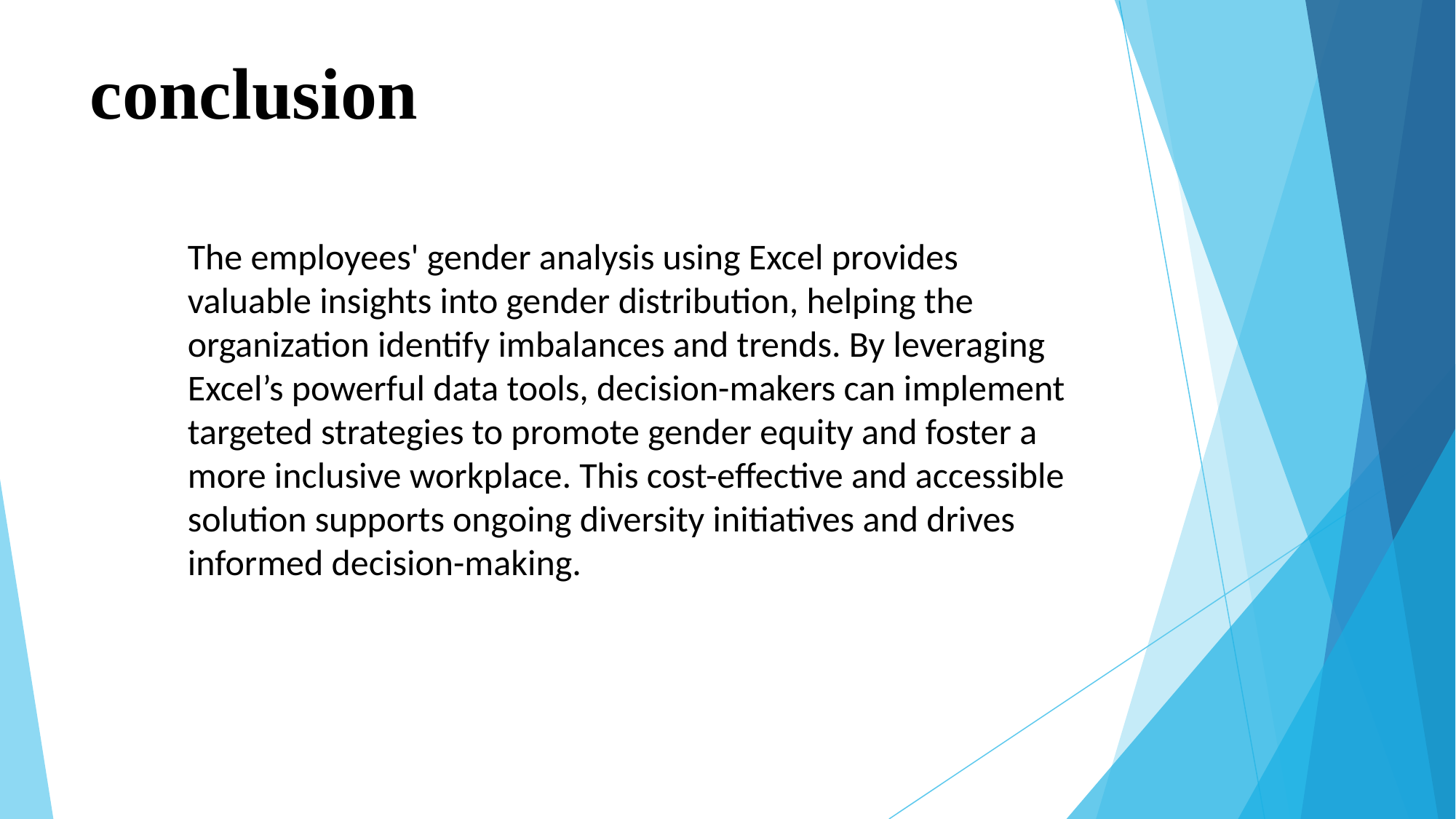

# conclusion
The employees' gender analysis using Excel provides valuable insights into gender distribution, helping the organization identify imbalances and trends. By leveraging Excel’s powerful data tools, decision-makers can implement targeted strategies to promote gender equity and foster a more inclusive workplace. This cost-effective and accessible solution supports ongoing diversity initiatives and drives informed decision-making.